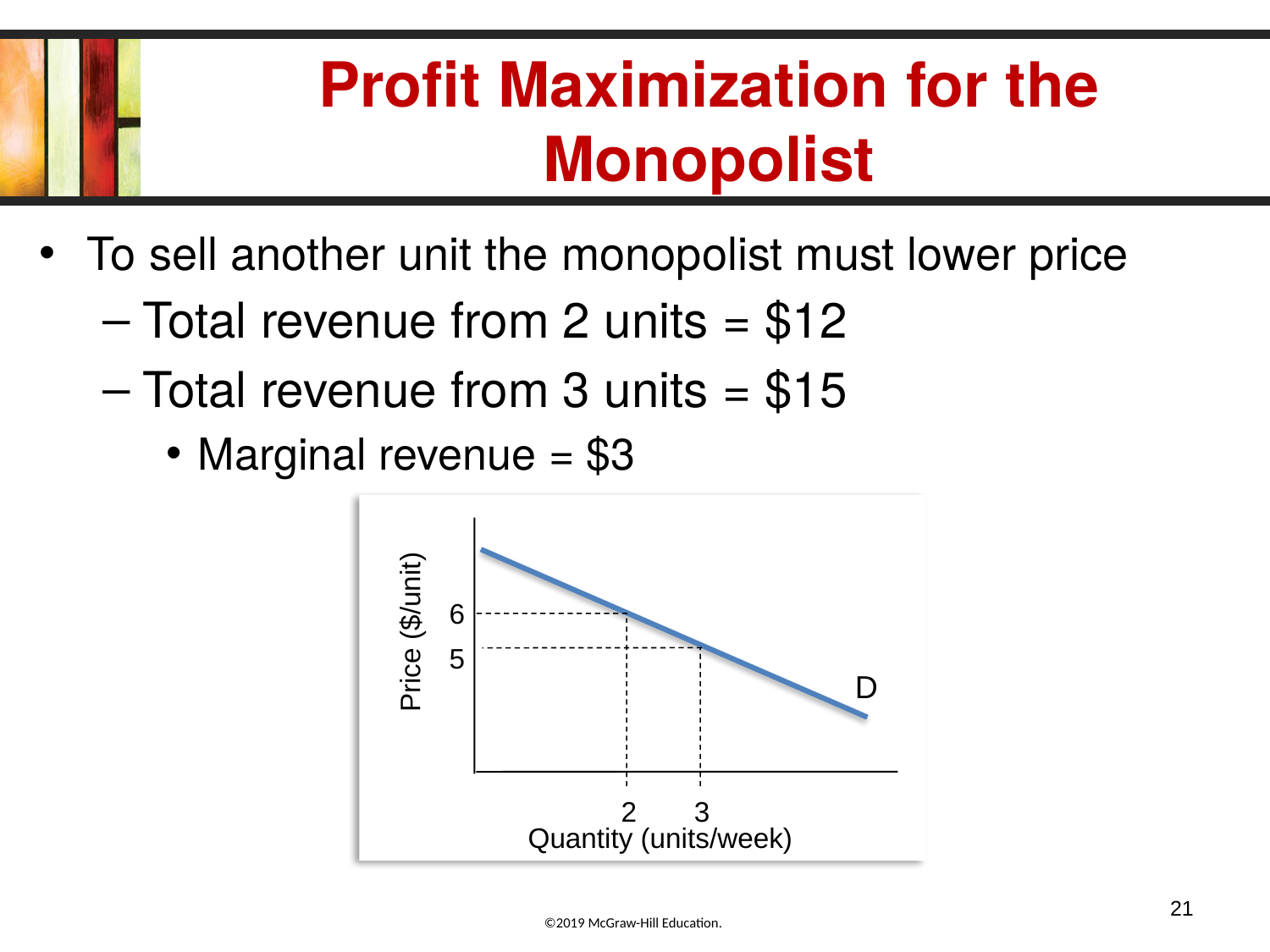

# Profit Maximization for the Monopolist
To sell another unit the monopolist must lower price
Total revenue from 2 units = $12
Total revenue from 3 units = $15
Marginal revenue = $3

Price ($/unit)

Quantity (units/week)

D

6

2

5

3
21
©2019 McGraw-Hill Education.